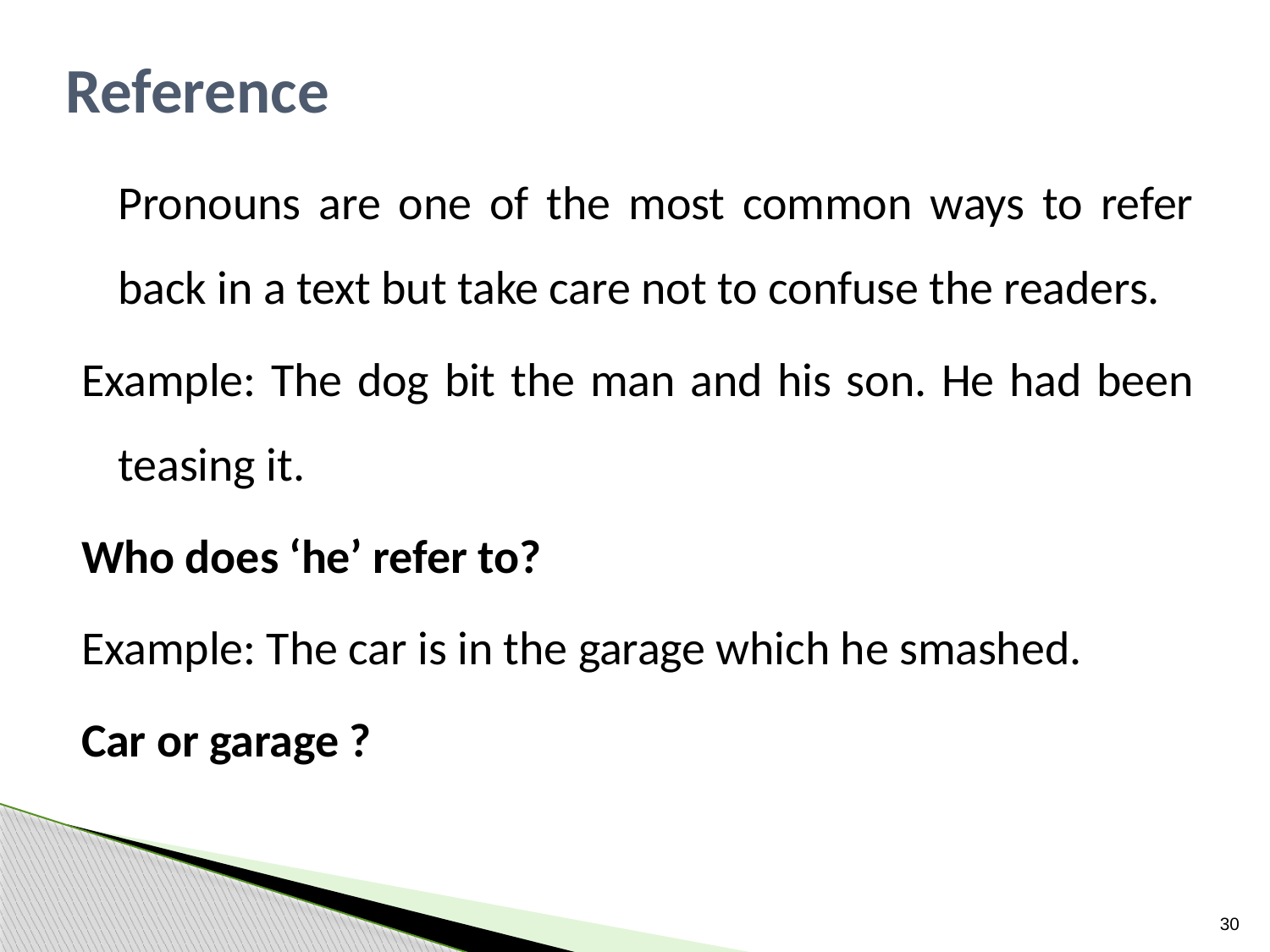

# Reference
	Pronouns are one of the most common ways to refer back in a text but take care not to confuse the readers.
Example: The dog bit the man and his son. He had been teasing it.
Who does ‘he’ refer to?
Example: The car is in the garage which he smashed.
Car or garage ?

30